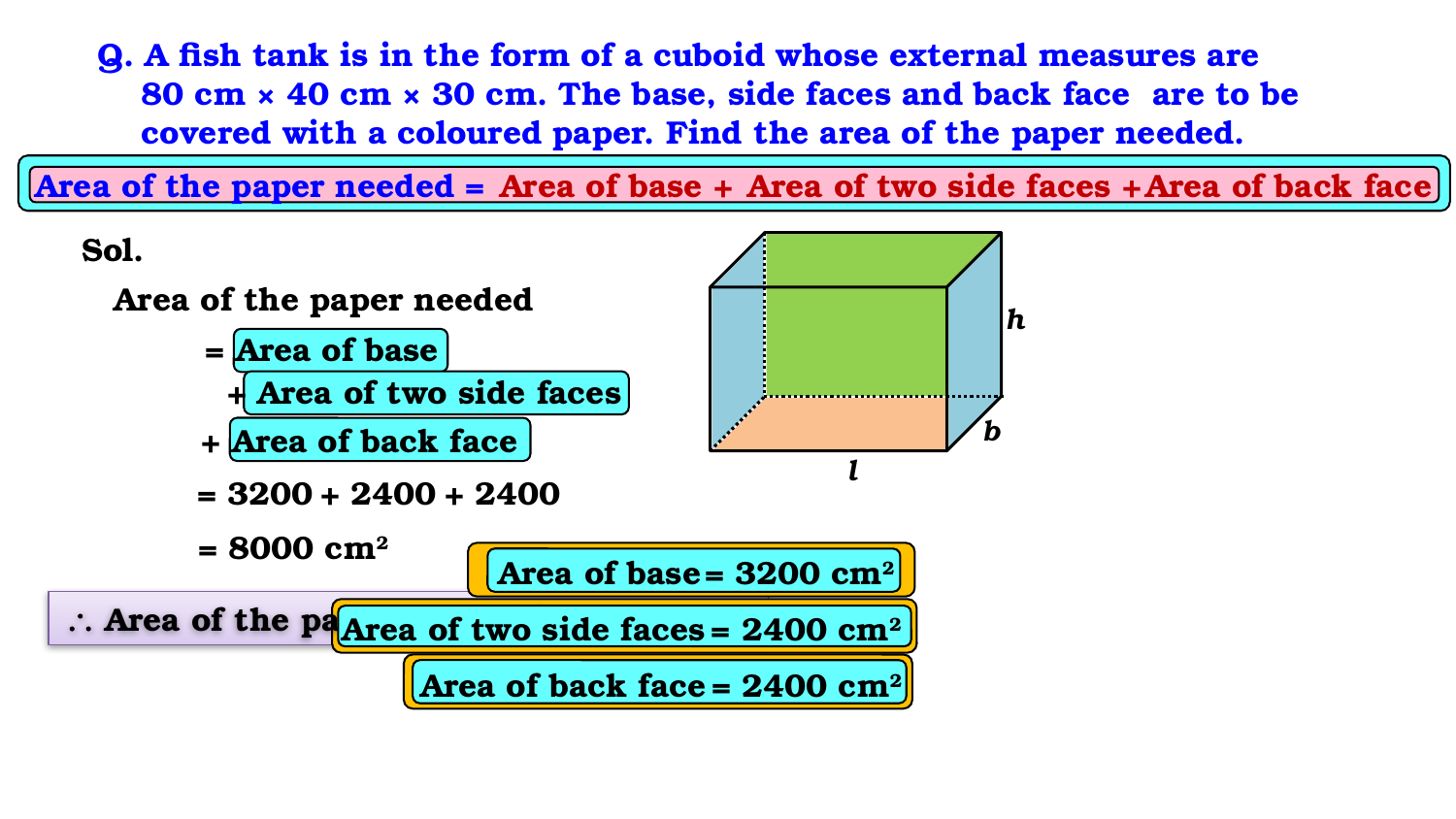

Q. A fish tank is in the form of a cuboid whose external measures are
    80 cm × 40 cm × 30 cm. The base, side faces and back face  are to be
    covered with a coloured paper. Find the area of the paper needed.

Area of the paper needed =
Area of base +
Area of two side faces +
Area of back face

Sol.

Area of the paper needed
h

= Area of base

 + Area of two side faces

b
+ Area of back face

l
= 3200
+ 2400
+ 2400
= 8000 cm2

Area of base
= 3200 cm2

∴ Area of the paper needed is 8000 cm2.

Area of two side faces
= 2400 cm2

Area of back face
= 2400 cm2